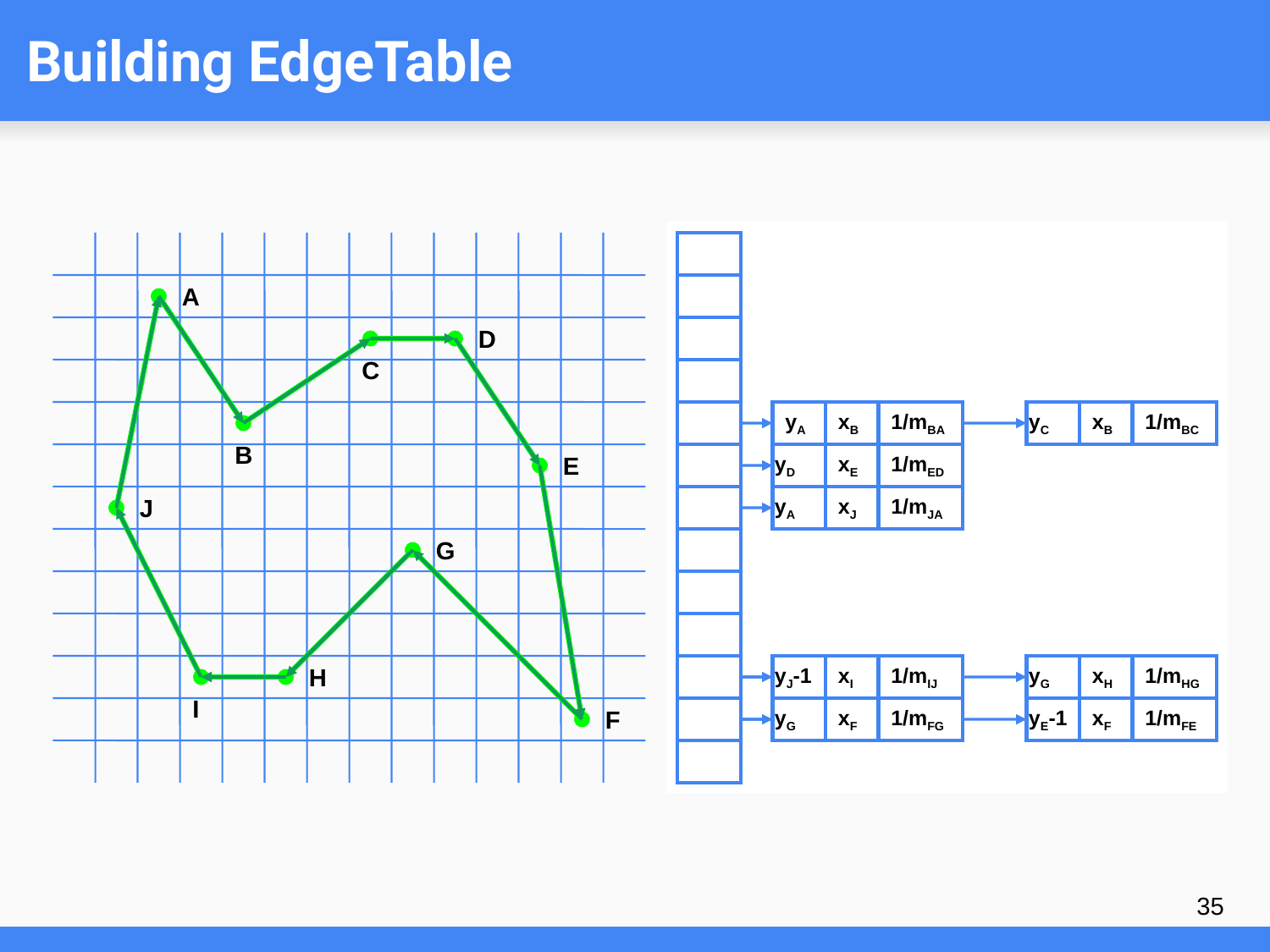

# Building EdgeTable

A

D

C

yA

xB

1/mBA

yC

xB

1/mBC

B
E

yD

xE

1/mED

J

yA

xJ

1/mJA

G

H

yG

xH

1/mHG

yJ-1

xI

1/mIJ

I
F

yE-1

xF

1/mFE

yG

xF

1/mFG

35